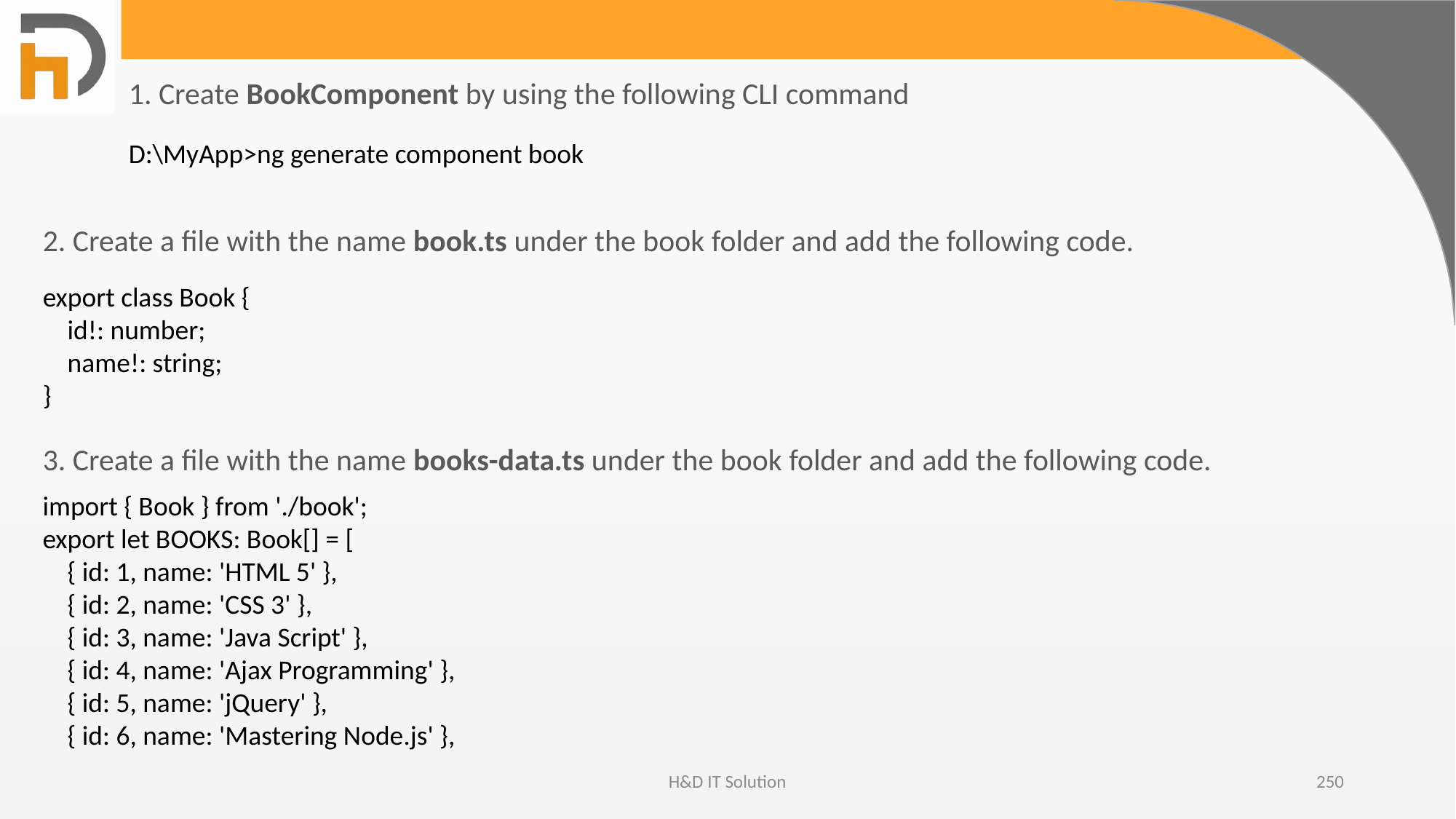

1. Create BookComponent by using the following CLI command
D:\MyApp>ng generate component book
2. Create a file with the name book.ts under the book folder and add the following code.
export class Book {
    id!: number;
    name!: string;
}
3. Create a file with the name books-data.ts under the book folder and add the following code.
import { Book } from './book';
export let BOOKS: Book[] = [
    { id: 1, name: 'HTML 5' },
    { id: 2, name: 'CSS 3' },
    { id: 3, name: 'Java Script' },
    { id: 4, name: 'Ajax Programming' },
    { id: 5, name: 'jQuery' },
    { id: 6, name: 'Mastering Node.js' },
H&D IT Solution
250